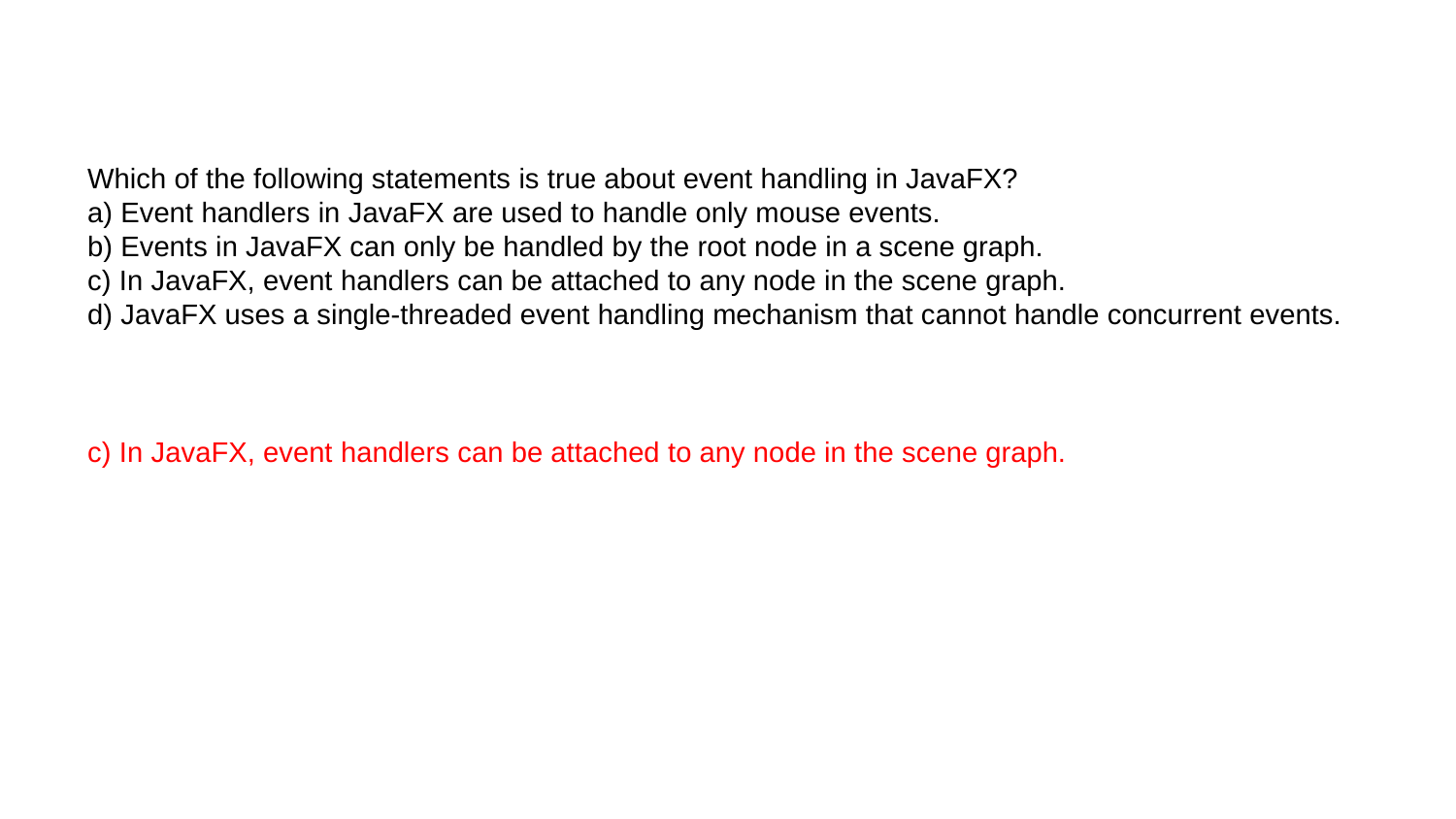

Which of the following statements is true about event handling in JavaFX?
a) Event handlers in JavaFX are used to handle only mouse events.
b) Events in JavaFX can only be handled by the root node in a scene graph.
c) In JavaFX, event handlers can be attached to any node in the scene graph.
d) JavaFX uses a single-threaded event handling mechanism that cannot handle concurrent events.
c) In JavaFX, event handlers can be attached to any node in the scene graph.